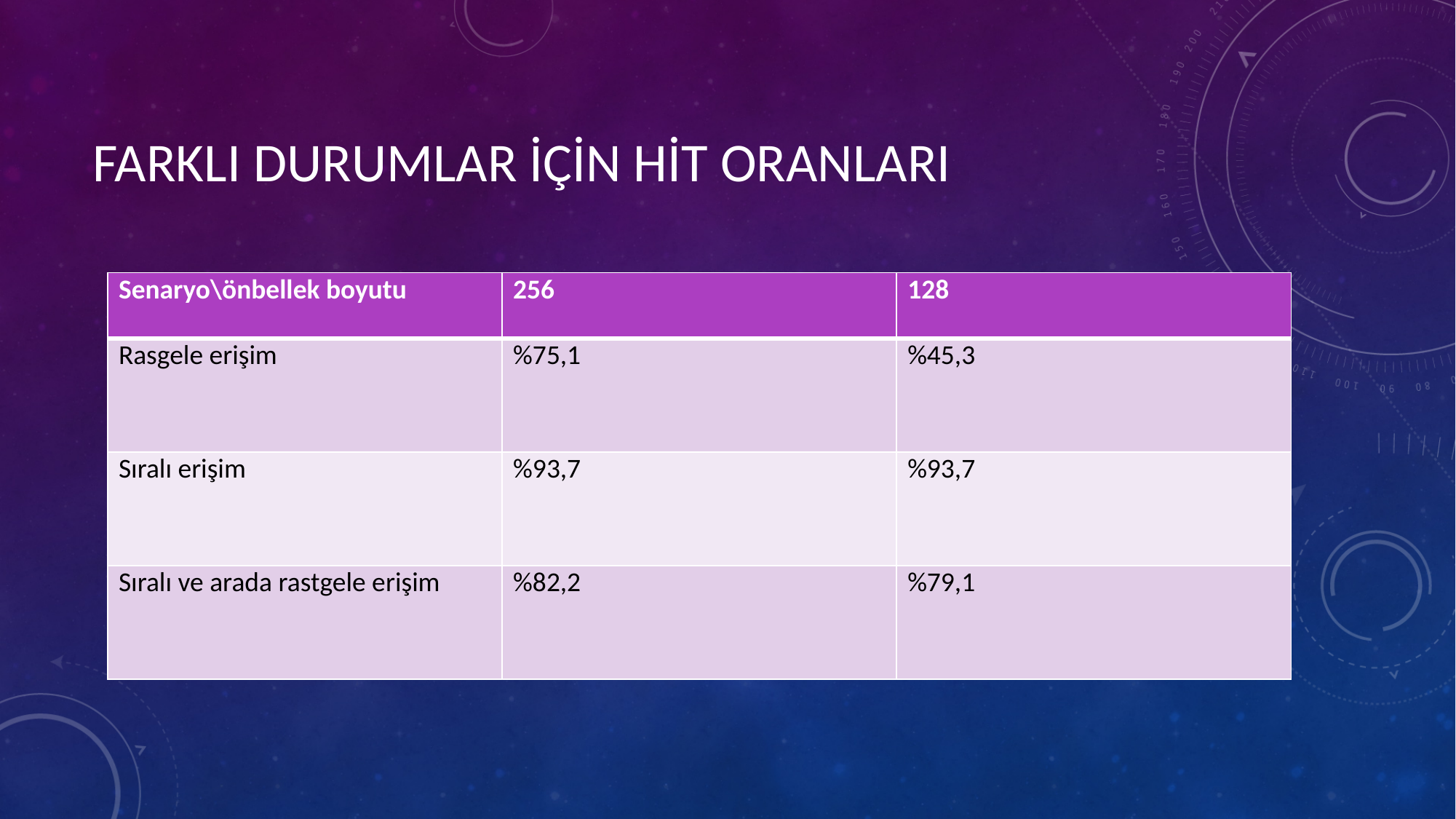

# Farklı durumlar için hit oranları

| Senaryo\önbellek boyutu | 256 | 128 |
| --- | --- | --- |
| Rasgele erişim | %75,1 | %45,3 |
| Sıralı erişim | %93,7 | %93,7 |
| Sıralı ve arada rastgele erişim | %82,2 | %79,1 |